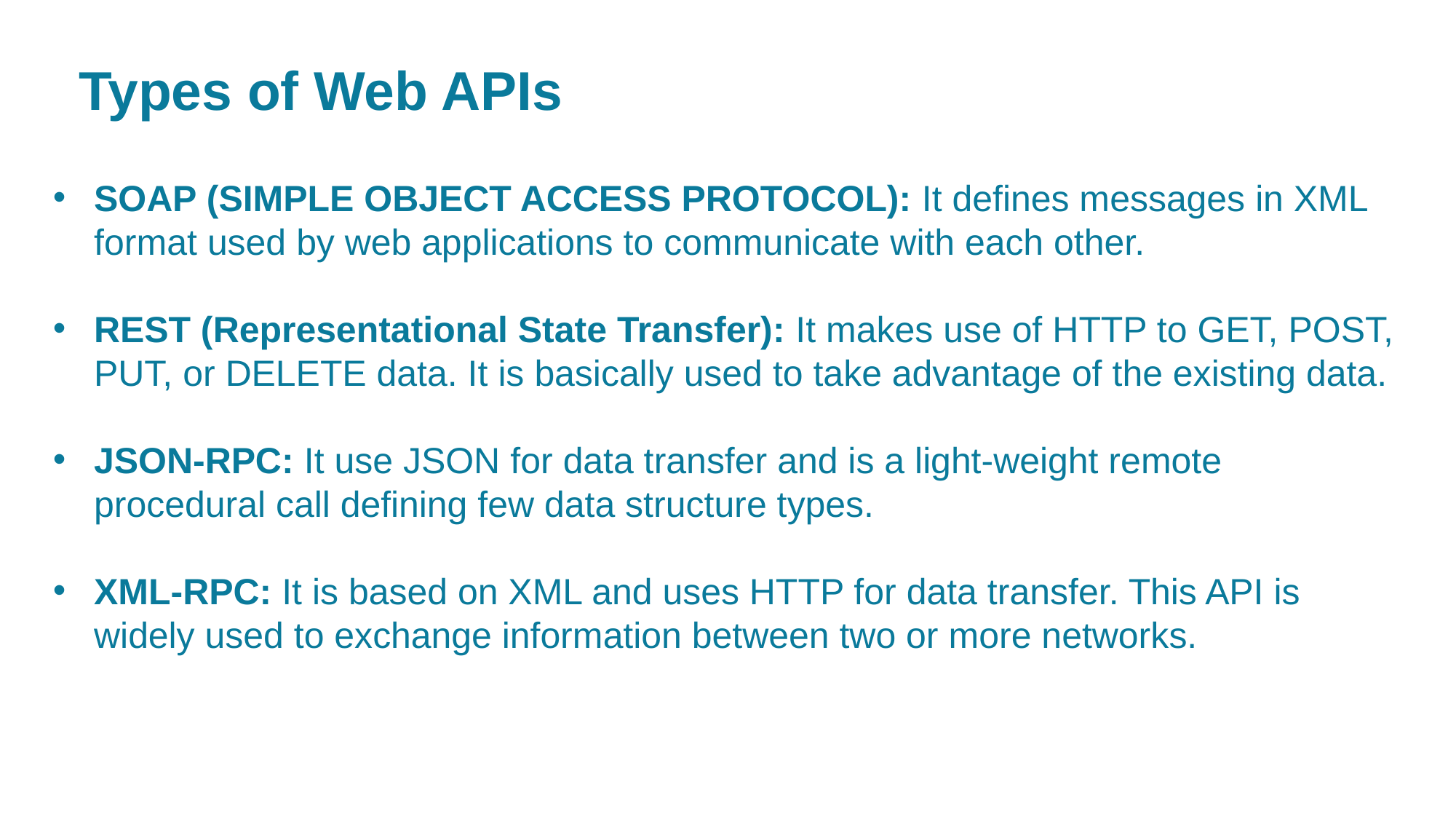

Types of Web APIs
SOAP (SIMPLE OBJECT ACCESS PROTOCOL): It defines messages in XML format used by web applications to communicate with each other.

REST (Representational State Transfer): It makes use of HTTP to GET, POST, PUT, or DELETE data. It is basically used to take advantage of the existing data.

JSON-RPC: It use JSON for data transfer and is a light-weight remote procedural call defining few data structure types.

XML-RPC: It is based on XML and uses HTTP for data transfer. This API is widely used to exchange information between two or more networks.